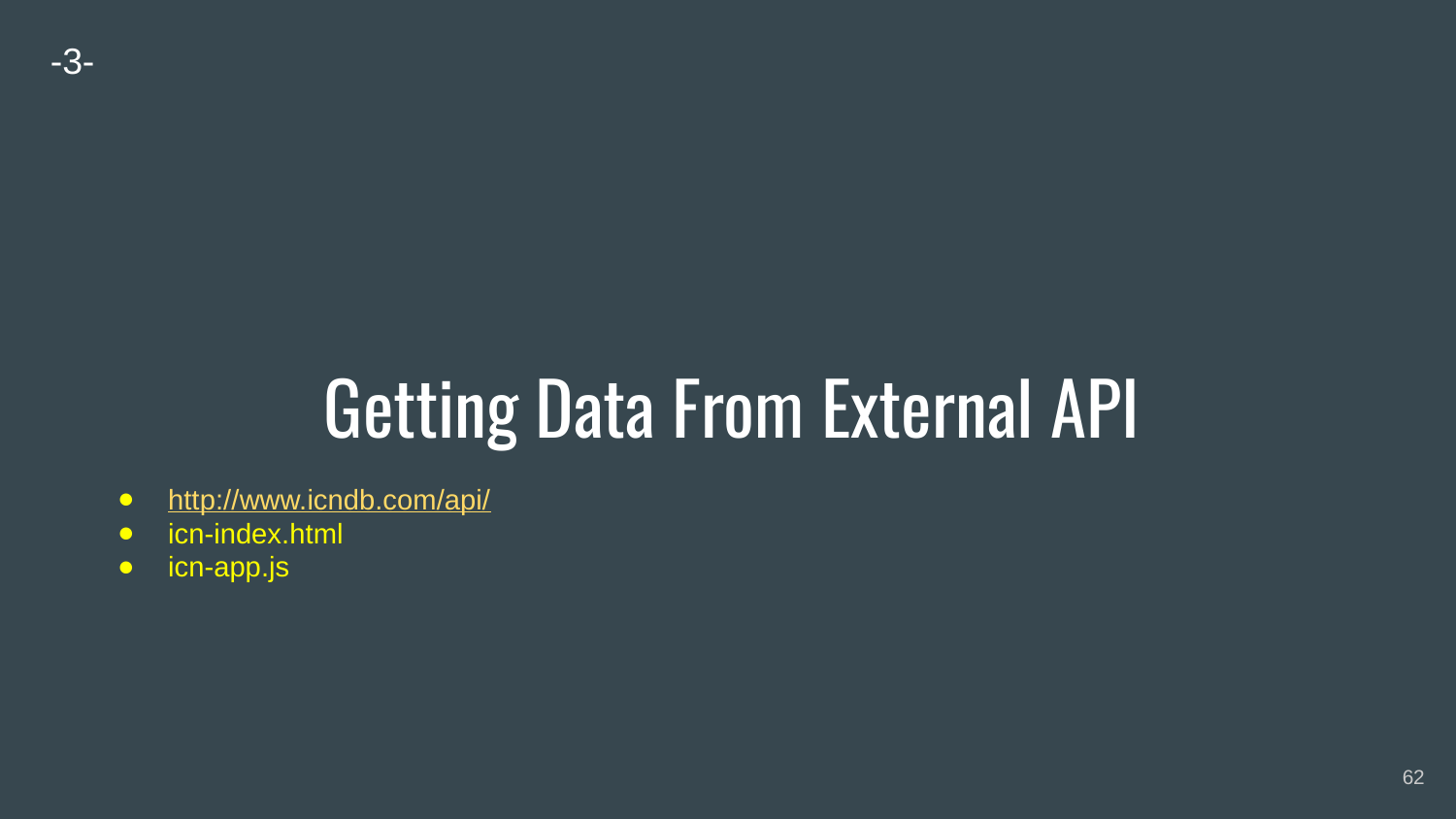

-3-
# Getting Data From External API
http://www.icndb.com/api/
icn-index.html
icn-app.js
62